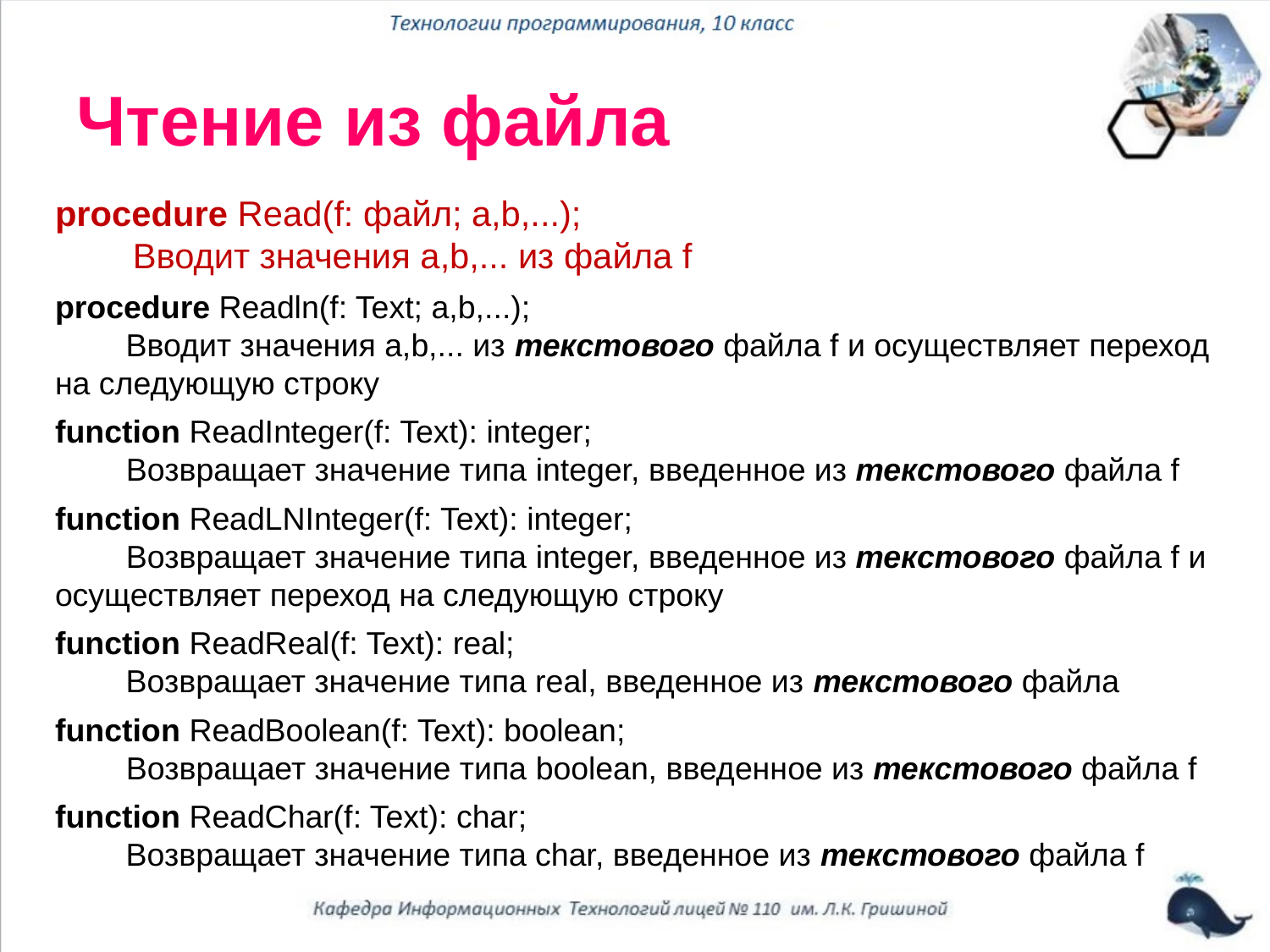

# Чтение из файла
procedure Read(f: файл; a,b,...);
        Вводит значения a,b,... из файла f
procedure Readln(f: Text; a,b,...);
        Вводит значения a,b,... из текстового файла f и осуществляет переход на следующую строку
function ReadInteger(f: Text): integer;
        Возвращает значение типа integer, введенное из текстового файла f
function ReadLNInteger(f: Text): integer;
        Возвращает значение типа integer, введенное из текстового файла f и осуществляет переход на следующую строку
function ReadReal(f: Text): real;
        Возвращает значение типа real, введенное из текстового файла
function ReadBoolean(f: Text): boolean;
        Возвращает значение типа boolean, введенное из текстового файла f
function ReadChar(f: Text): char;
        Возвращает значение типа char, введенное из текстового файла f